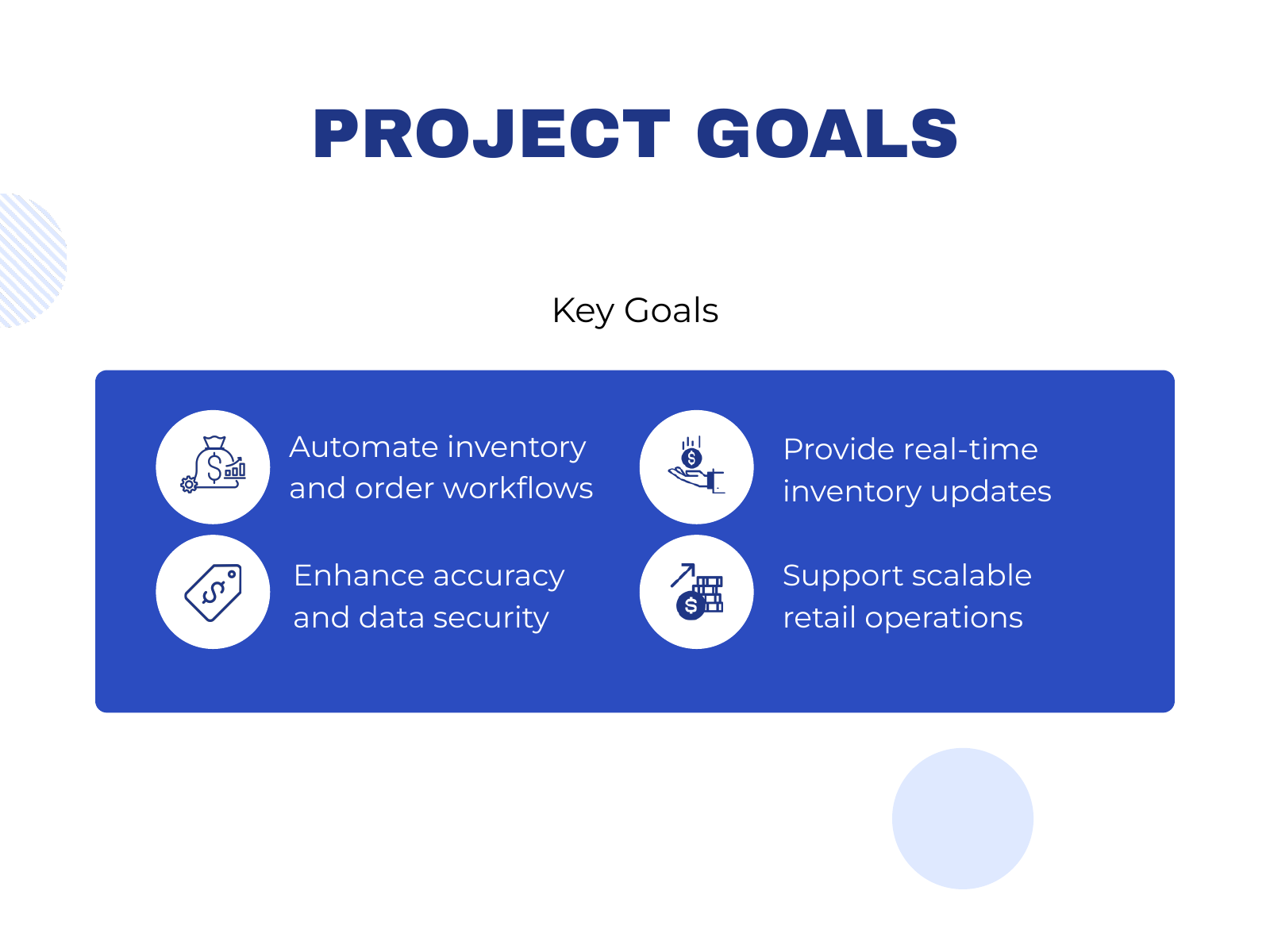

PROJECT GOALS

Key Goals

Automate inventory and order workflows
Provide real-time inventory updates

Enhance accuracy and data security

Support scalable retail operations